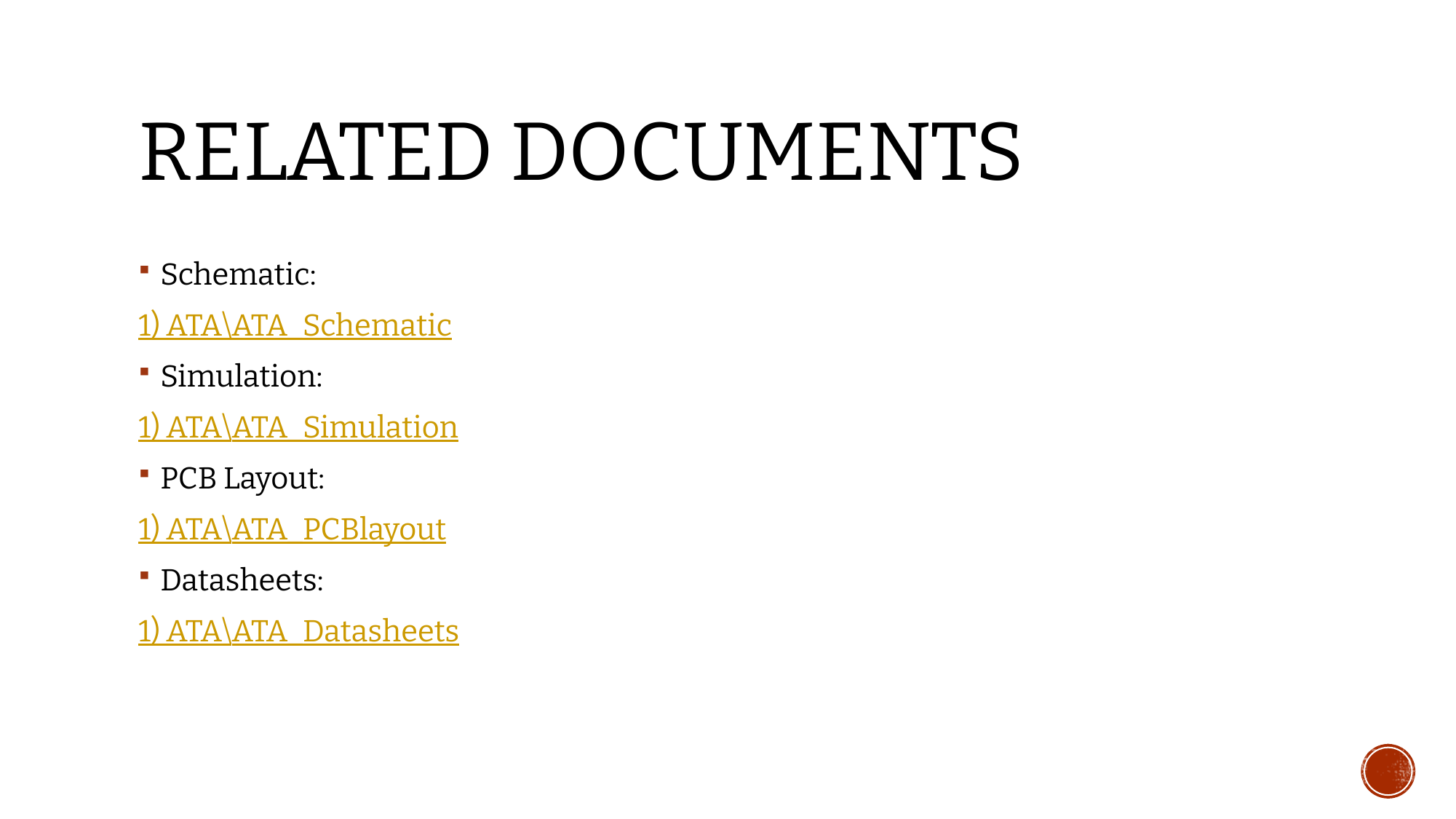

# Related documents
Schematic:
1) ATA\ATA_Schematic
Simulation:
1) ATA\ATA_Simulation
PCB Layout:
1) ATA\ATA_PCBlayout
Datasheets:
1) ATA\ATA_Datasheets